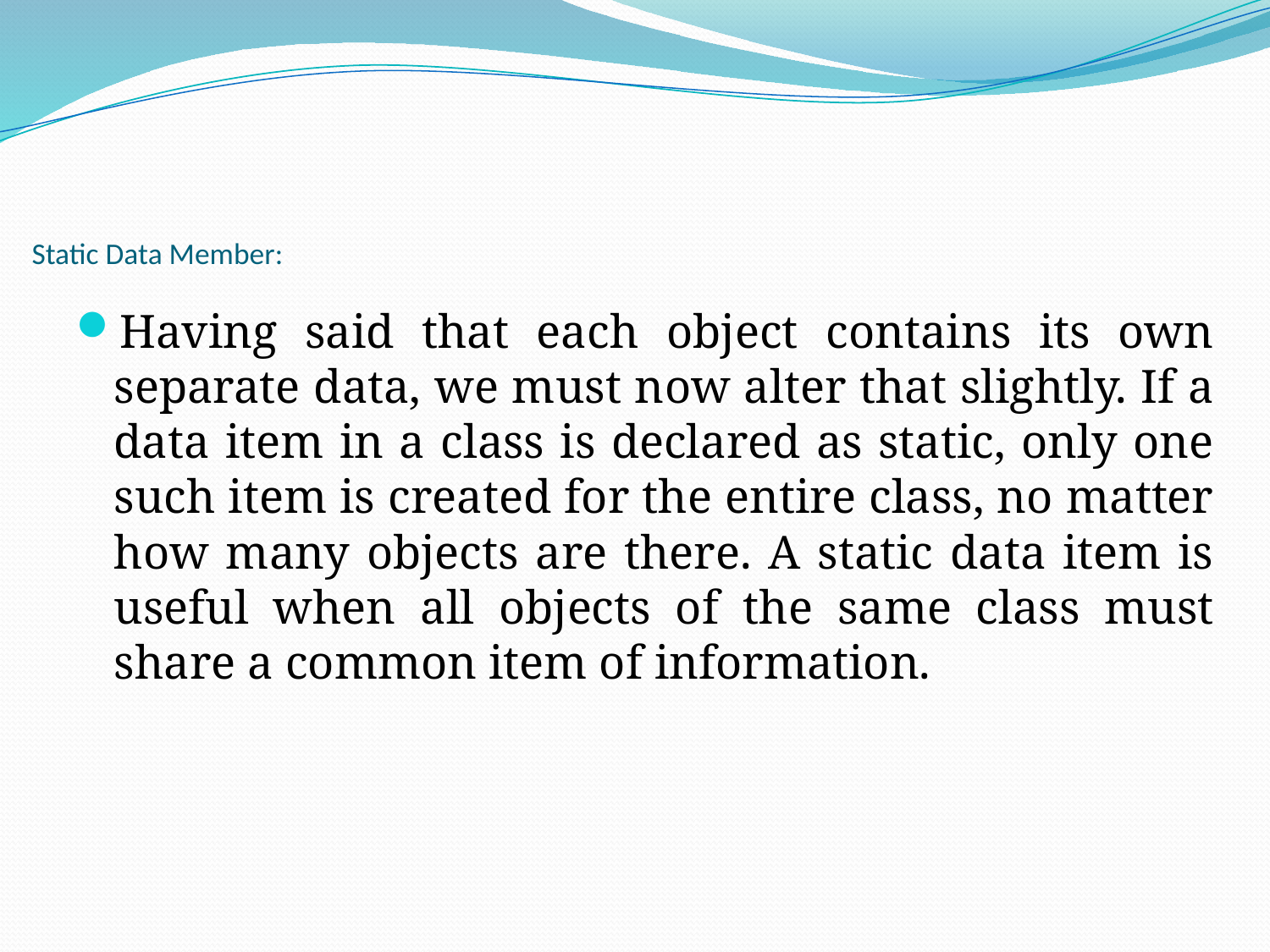

# Static Data Member:
Having said that each object contains its own separate data, we must now alter that slightly. If a data item in a class is declared as static, only one such item is created for the entire class, no matter how many objects are there. A static data item is useful when all objects of the same class must share a common item of information.